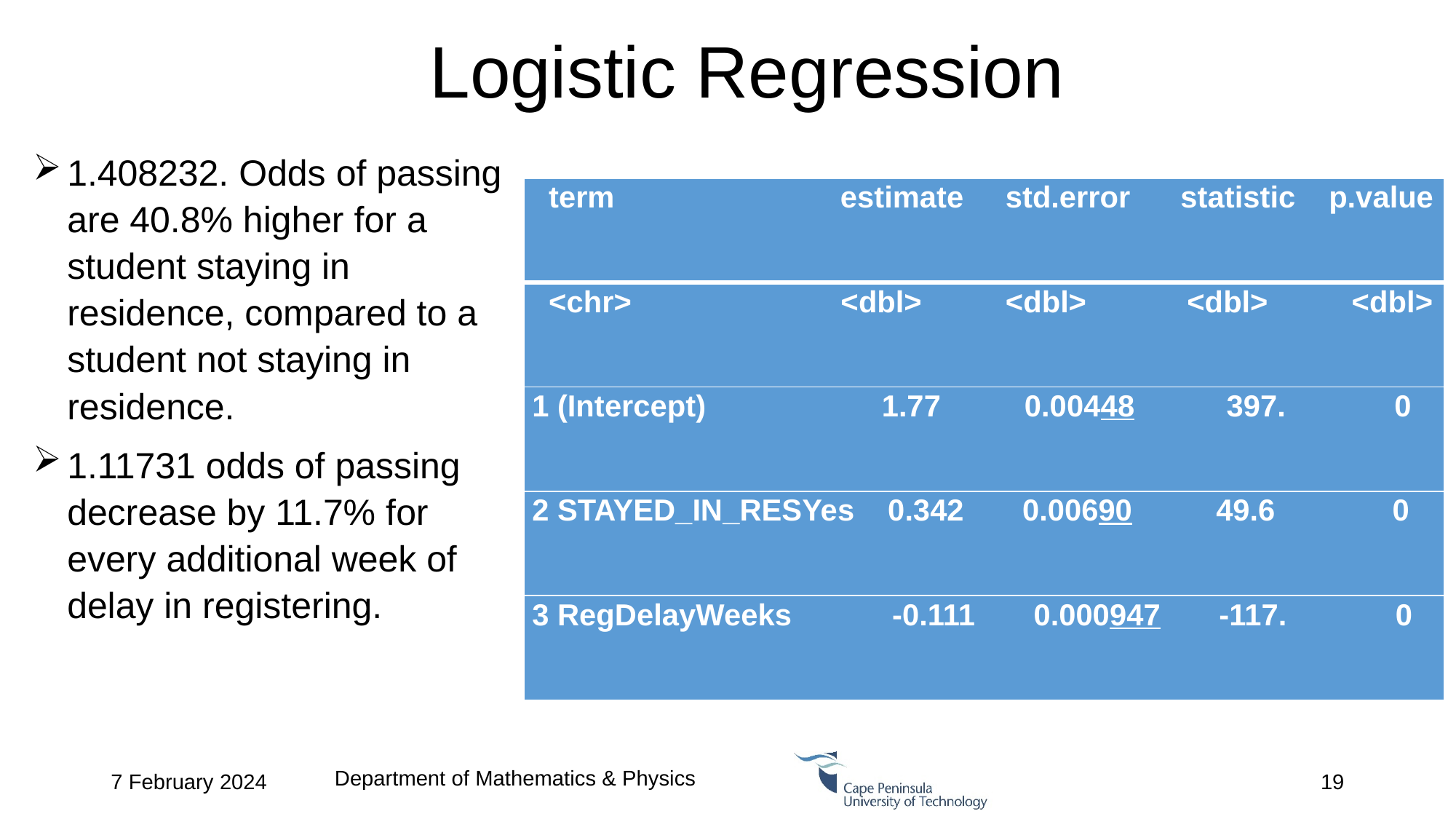

# Logistic Regression
1.408232. Odds of passing are 40.8% higher for a student staying in residence, compared to a student not staying in residence.
1.11731 odds of passing decrease by 11.7% for every additional week of delay in registering.

| term estimate std.error statistic p.value |
| --- |
| <chr> <dbl> <dbl> <dbl> <dbl> |
| 1 (Intercept) 1.77 0.00448 397. 0 |
| 2 STAYED\_IN\_RESYes 0.342 0.00690 49.6 0 |
| 3 RegDelayWeeks -0.111 0.000947 -117. 0 |

Department of Mathematics & Physics
7 February 2024
19